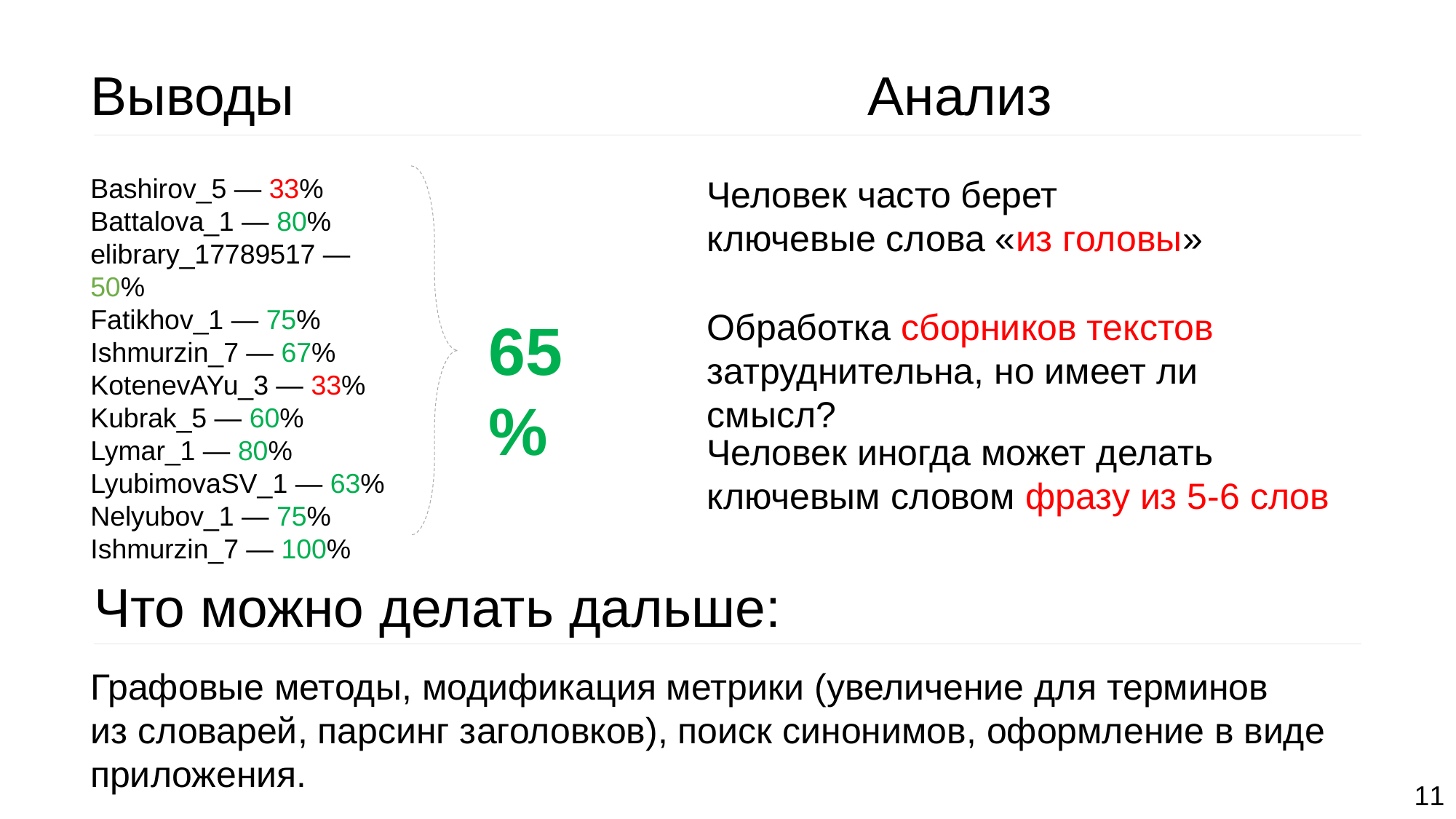

Анализ
Выводы
Bashirov_5 — 33%
Battalova_1 — 80%
elibrary_17789517 — 50%
Fatikhov_1 — 75%
Ishmurzin_7 — 67%
KotenevAYu_3 — 33%
Kubrak_5 — 60%
Lymar_1 — 80%
LyubimovaSV_1 — 63%
Nelyubov_1 — 75%
Ishmurzin_7 — 100%

Человек часто берет
ключевые слова «из головы»
Обработка сборников текстов
затруднительна, но имеет ли смысл?
65%
Человек иногда может делать ключевым словом фразу из 5-6 слов
Что можно делать дальше:
Графовые методы, модификация метрики (увеличение для терминов
из словарей, парсинг заголовков), поиск синонимов, оформление в виде приложения.
11